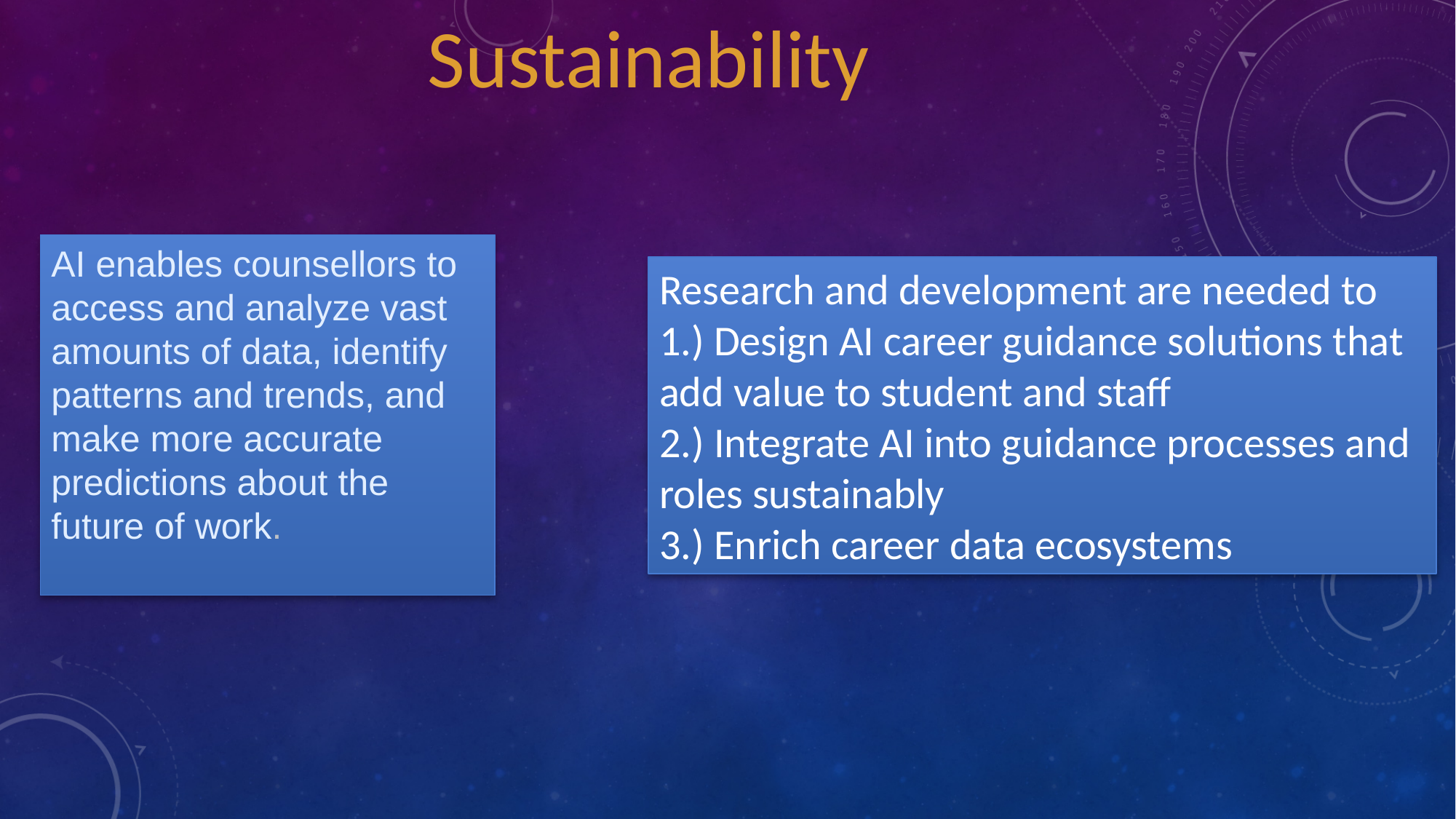

Sustainability
AI enables counsellors to access and analyze vast amounts of data, identify patterns and trends, and make more accurate predictions about the future of work.

Research and development are needed to
1.) Design AI career guidance solutions that add value to student and staff
2.) Integrate AI into guidance processes and roles sustainably
3.) Enrich career data ecosystems